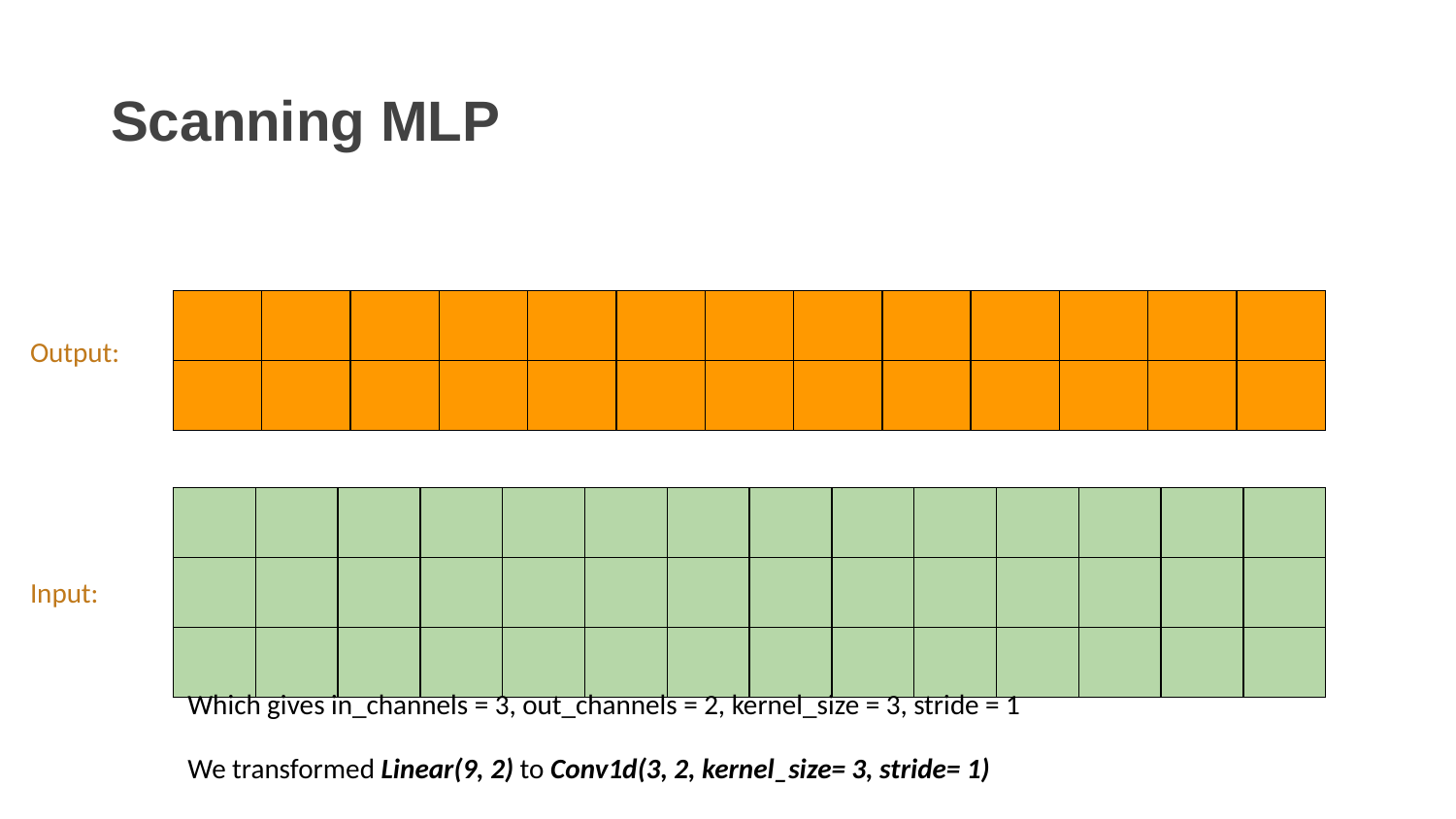

# Scanning MLP
|  |  |  |  |  |  |  |  |  |  |  |  |  |
| --- | --- | --- | --- | --- | --- | --- | --- | --- | --- | --- | --- | --- |
|  |  |  |  |  |  |  |  |  |  |  |  |  |
Output:
|  |  |  |  |  |  |  |  |  |  |  |  |  |  |
| --- | --- | --- | --- | --- | --- | --- | --- | --- | --- | --- | --- | --- | --- |
|  |  |  |  |  |  |  |  |  |  |  |  |  |  |
|  |  |  |  |  |  |  |  |  |  |  |  |  |  |
Input:
Which gives in_channels = 3, out_channels = 2, kernel_size = 3, stride = 1
We transformed Linear(9, 2) to Conv1d(3, 2, kernel_size= 3, stride= 1)